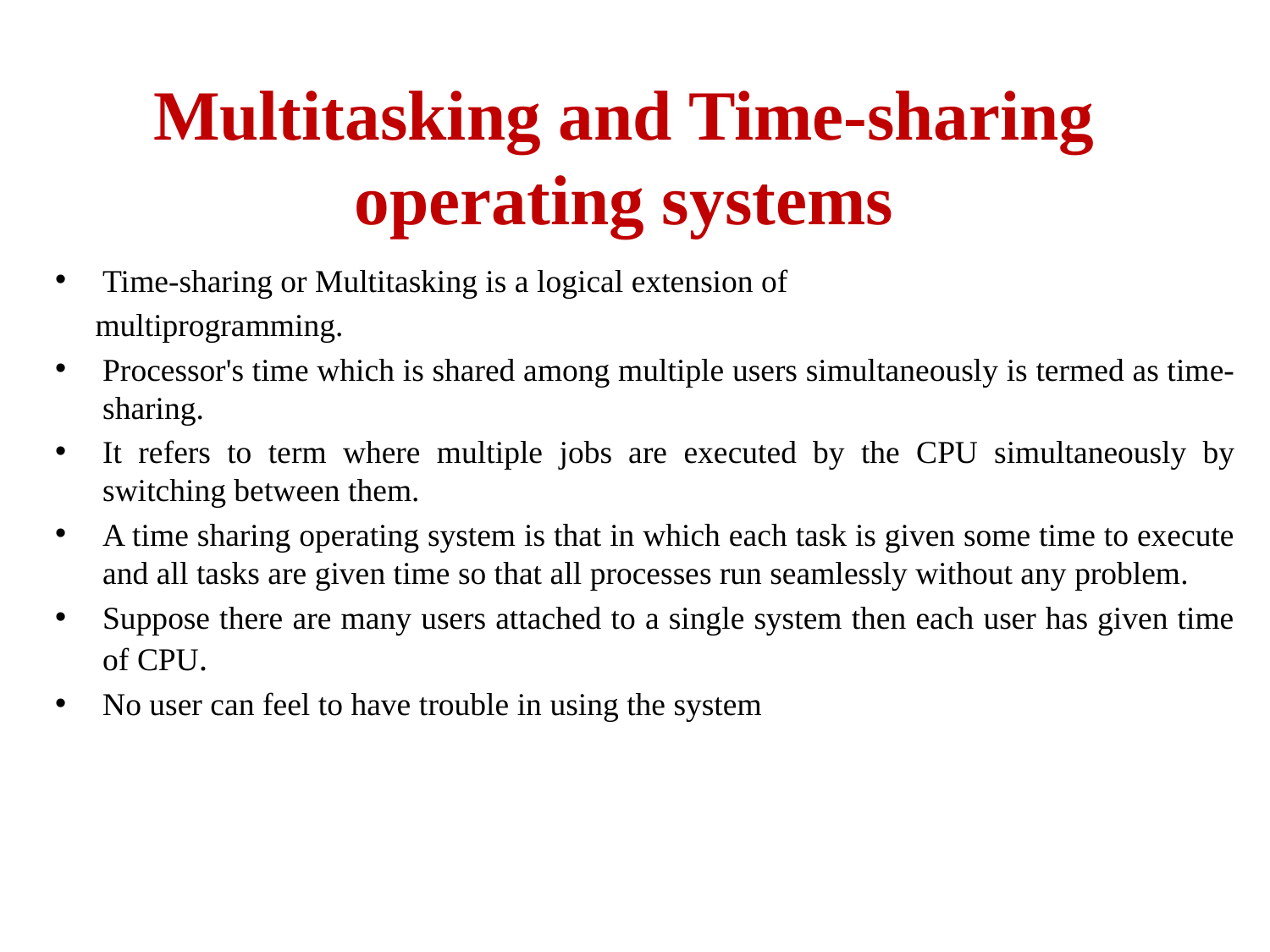

#
Multitasking and Time-sharing operating systems
Time-sharing or Multitasking is a logical extension of
     multiprogramming.
Processor's time which is shared among multiple users simultaneously is termed as time-sharing.
It refers to term where multiple jobs are executed by the CPU simultaneously by switching between them.
A time sharing operating system is that in which each task is given some time to execute and all tasks are given time so that all processes run seamlessly without any problem.
Suppose there are many users attached to a single system then each user has given time of CPU.
No user can feel to have trouble in using the system